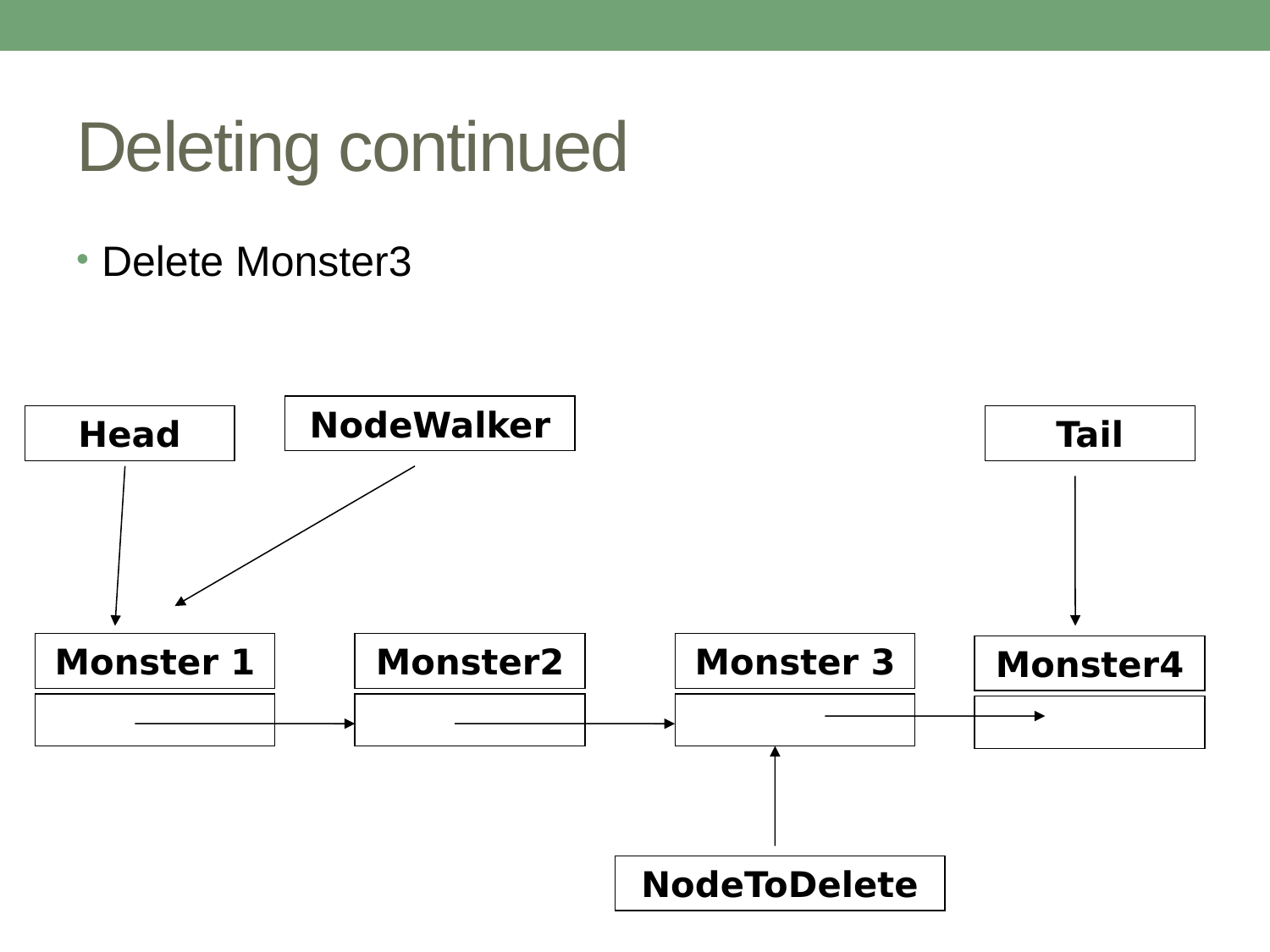

# Deleting continued
Delete Monster3
NodeWalker
Head
Tail

Monster 1
Monster2
Monster 3
Monster4

NodeToDelete